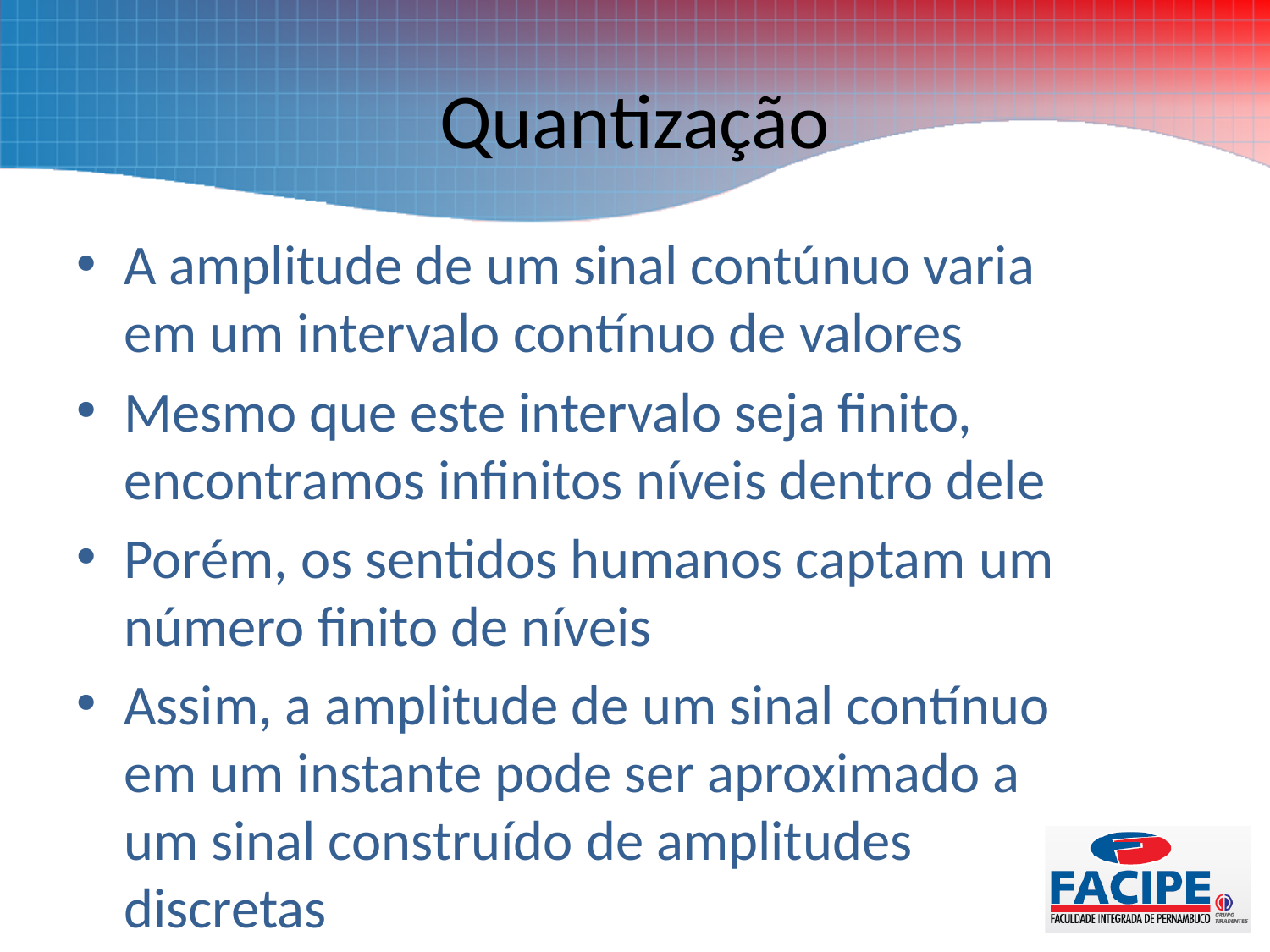

# Quantização
A amplitude de um sinal contúnuo varia em um intervalo contínuo de valores
Mesmo que este intervalo seja finito, encontramos infinitos níveis dentro dele
Porém, os sentidos humanos captam um número finito de níveis
Assim, a amplitude de um sinal contínuo em um instante pode ser aproximado a um sinal construído de amplitudes discretas